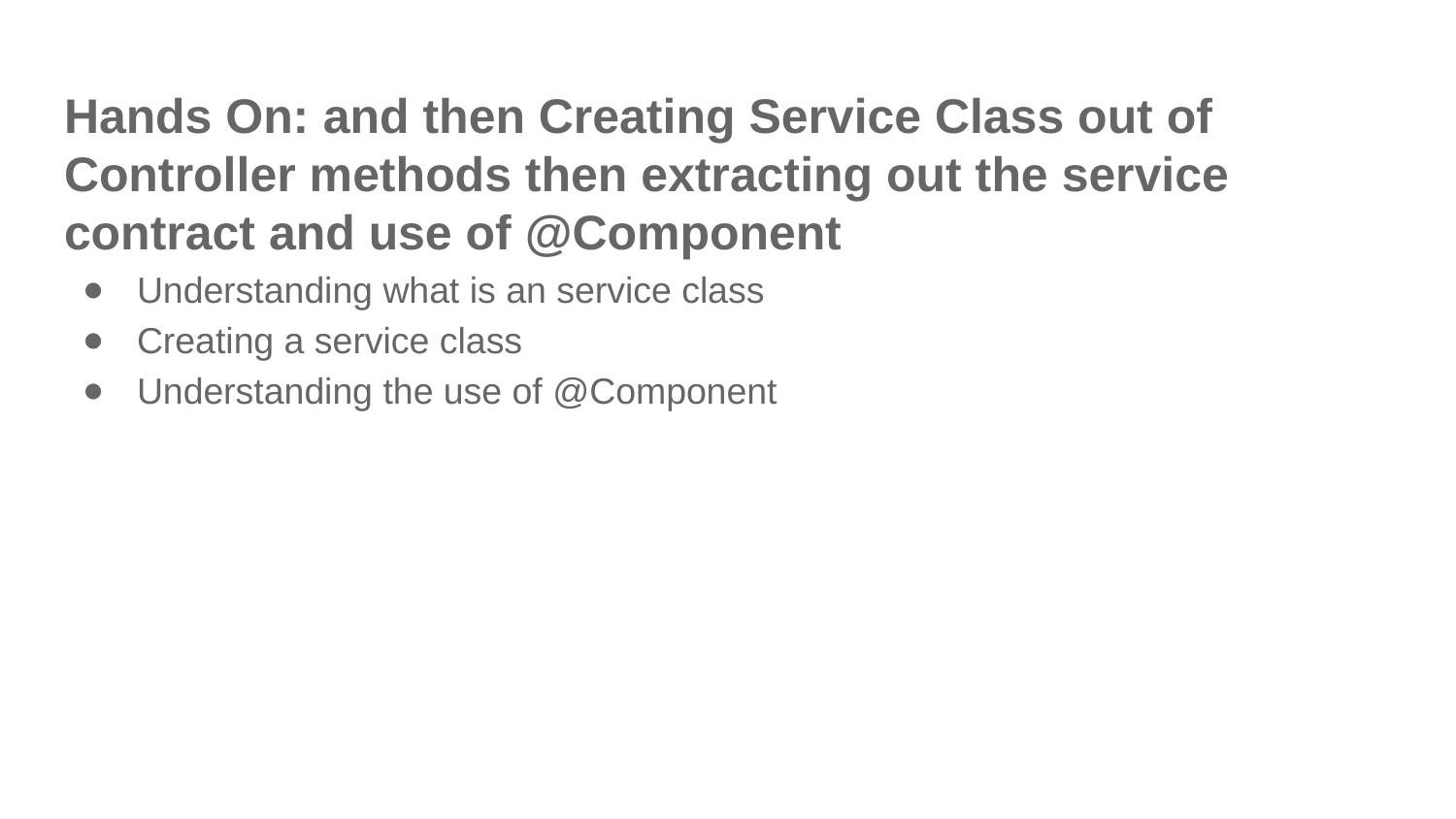

# Hands On: and then Creating Service Class out of Controller methods then extracting out the service contract and use of @Component
Understanding what is an service class
Creating a service class
Understanding the use of @Component